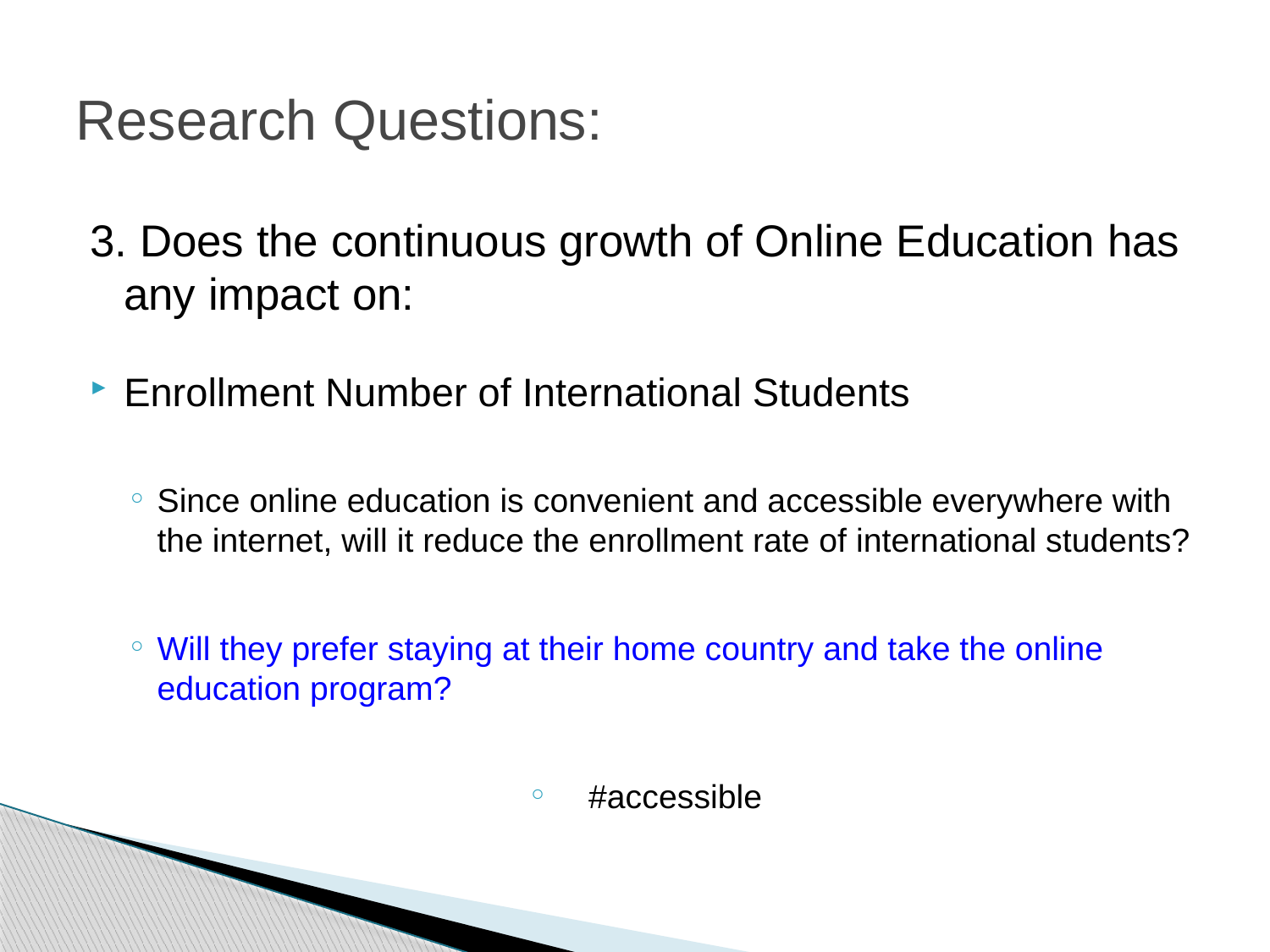

# Research Questions:
3. Does the continuous growth of Online Education has any impact on:

Enrollment Number of International Students

Since online education is convenient and accessible everywhere with the internet, will it reduce the enrollment rate of international students?

Will they prefer staying at their home country and take the online education program?

#accessible